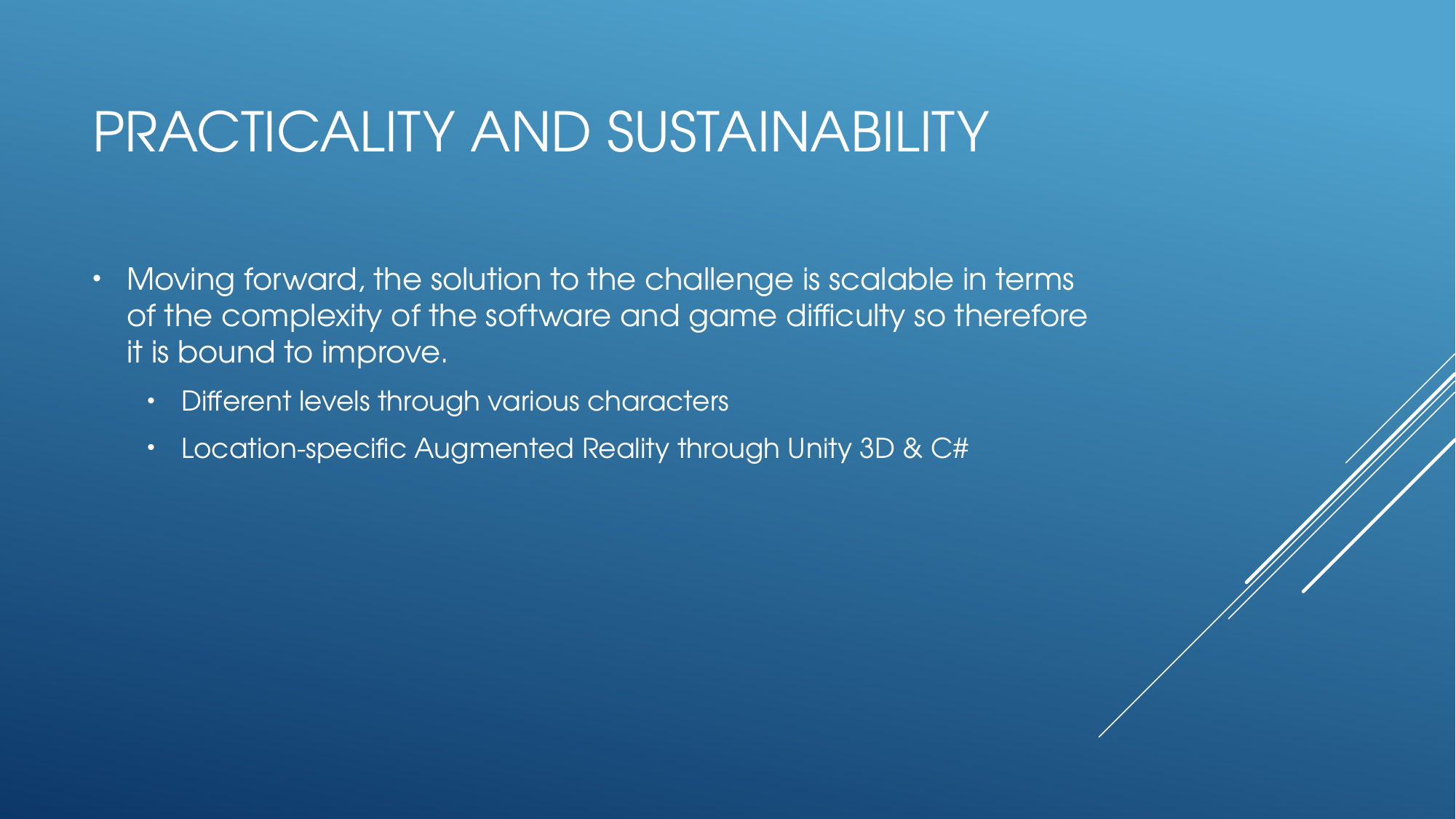

# Practicality and sustainability
Moving forward, the solution to the challenge is scalable in terms of the complexity of the software and game difficulty so therefore it is bound to improve.
Different levels through various characters
Location-specific Augmented Reality through Unity 3D & C#